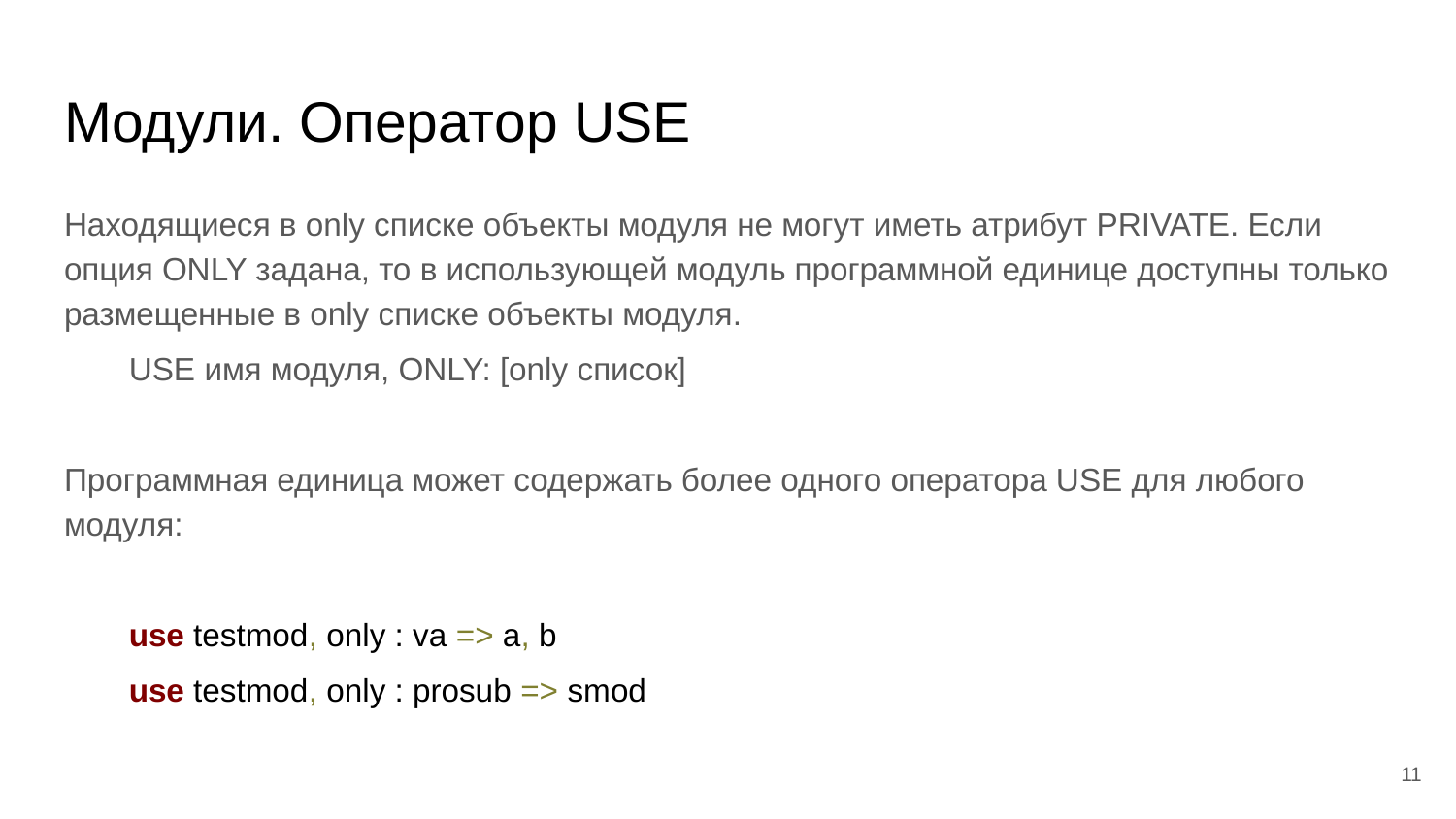

# Модули. Оператор USE
Находящиеся в only списке объекты модуля не могут иметь атрибут PRIVATE. Если опция ONLY задана, то в использующей модуль программной единице доступны только размещенные в only списке объекты модуля.
USE имя модуля, ONLY: [only список]

Программная единица может содержать более одного оператора USE для любого модуля:

use testmod, only : va => a, b
use testmod, only : prosub => smod
11